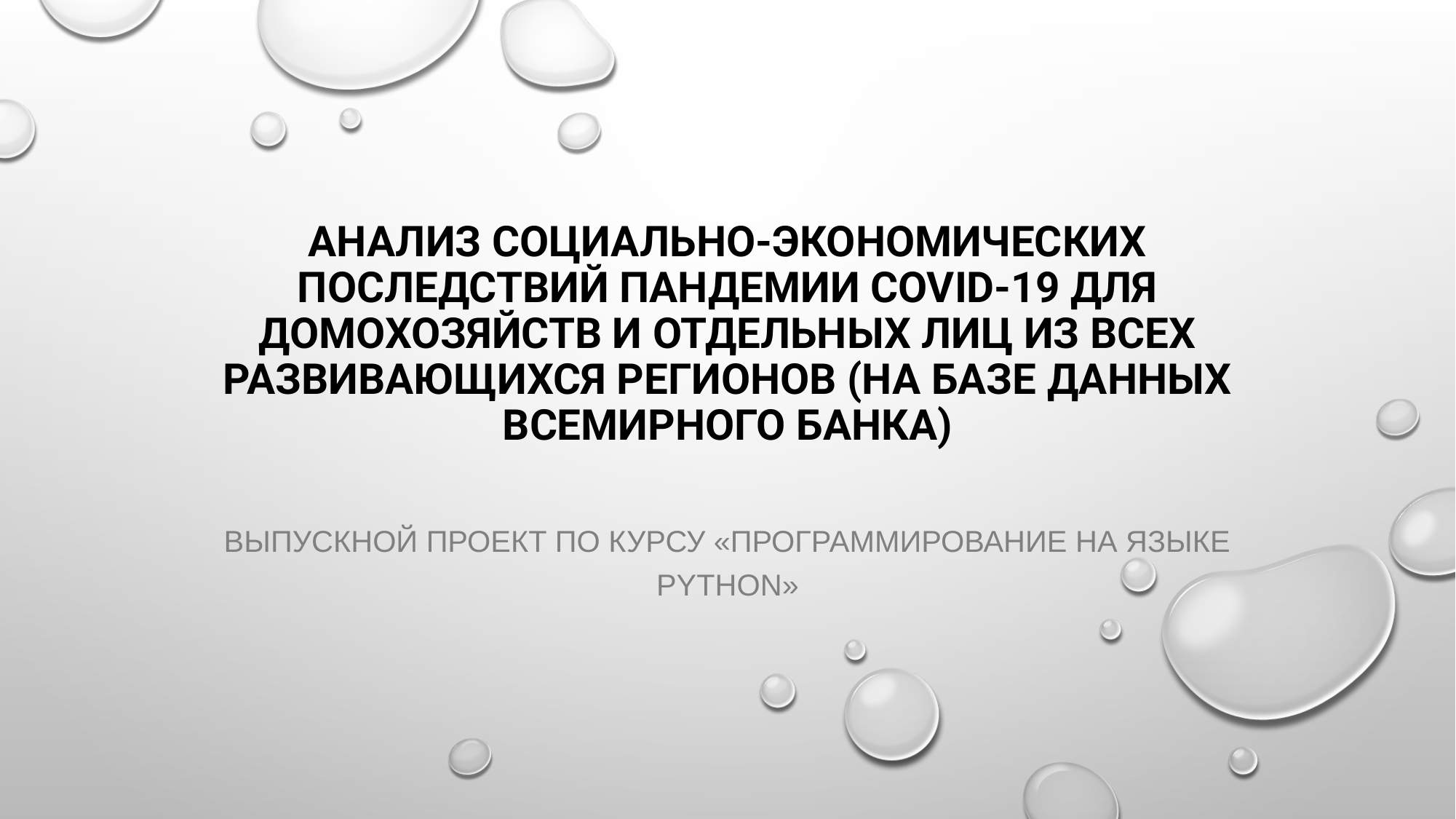

# Анализ социально-экономических последствий пандемии COVID-19 для домохозяйств и отдельных лиц из всех развивающихся регионов (На базе данных Всемирного банка)
Выпускной проект по курсу «Программирование на языке Python»